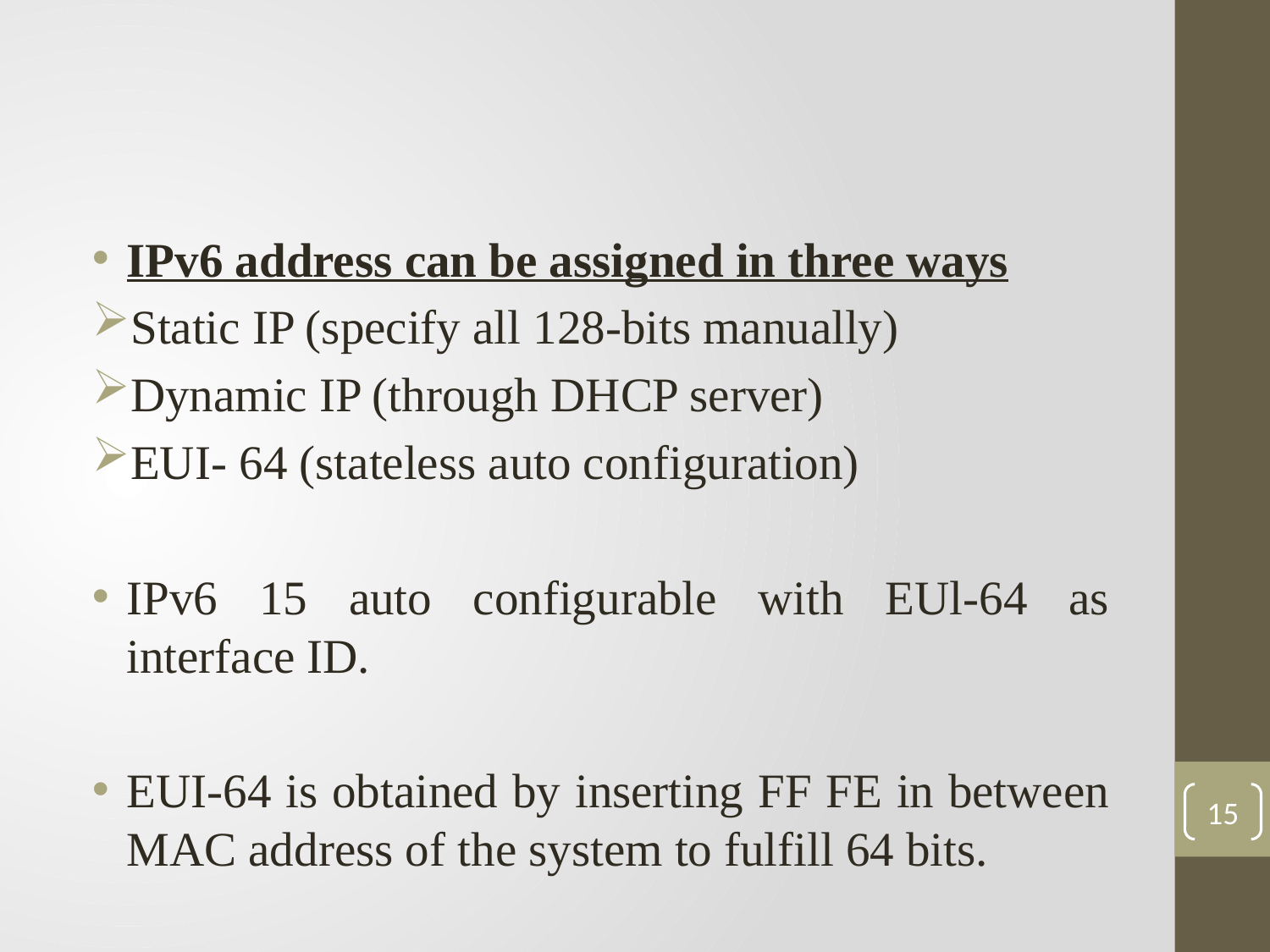

#
IPv6 address can be assigned in three ways
Static IP (specify all 128-bits manually)
Dynamic IP (through DHCP server)
EUI- 64 (stateless auto configuration)

IPv6 15 auto configurable with EUl-64 as interface ID.

EUI-64 is obtained by inserting FF FE in between MAC address of the system to fulfill 64 bits.
15